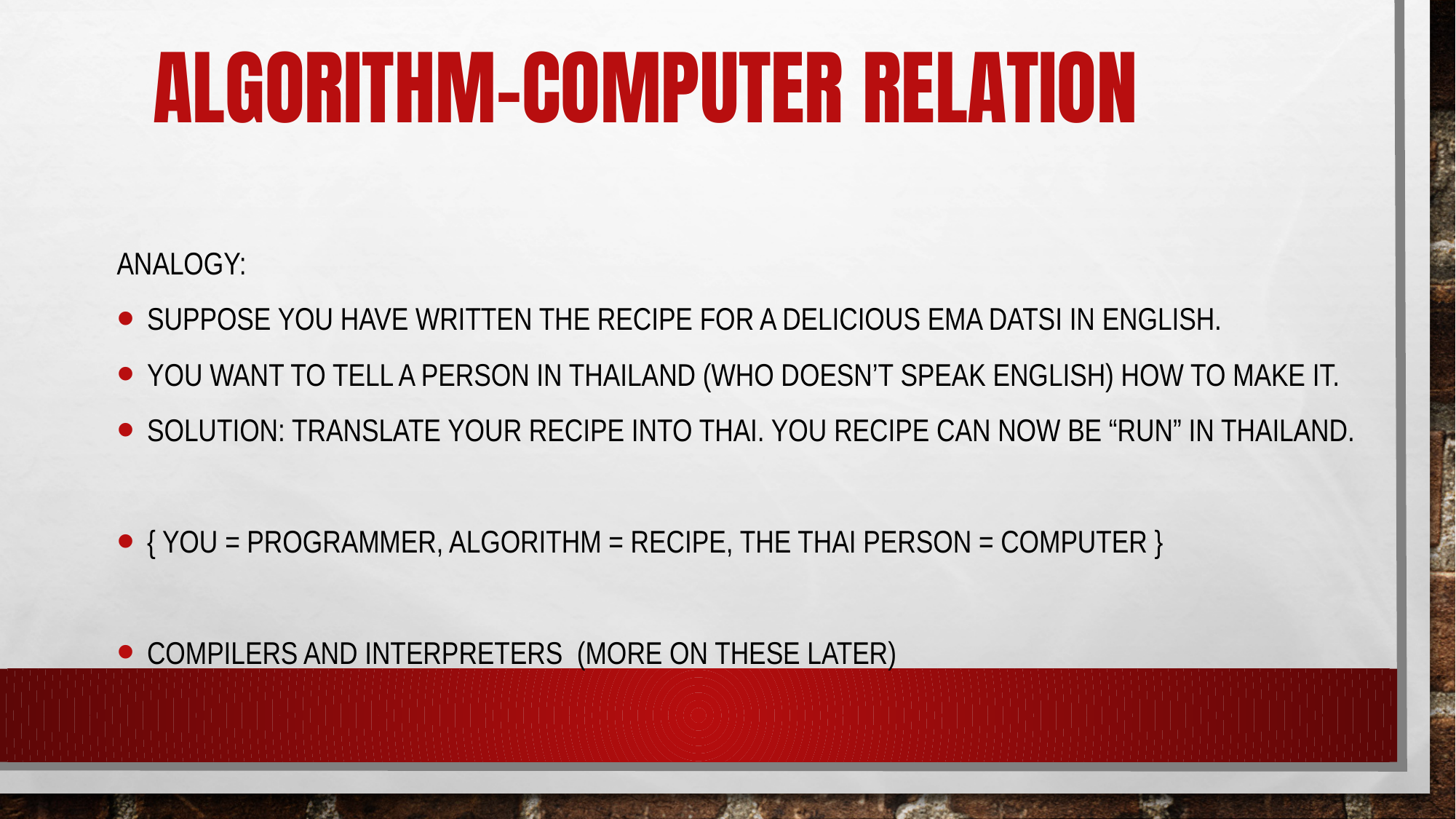

# Algorithm-computer Relation
Analogy:
Suppose you have written the recipe for a delicious Ema Datsi in English.
You want to tell a person in Thailand (who doesn’t speak English) how to make it.
Solution: translate your recipe into thai. You recipe can now be “run” in Thailand.

{ you = programmer, Algorithm = recipe, the thai person = computer }

Compilers and Interpreters  (more on these later)